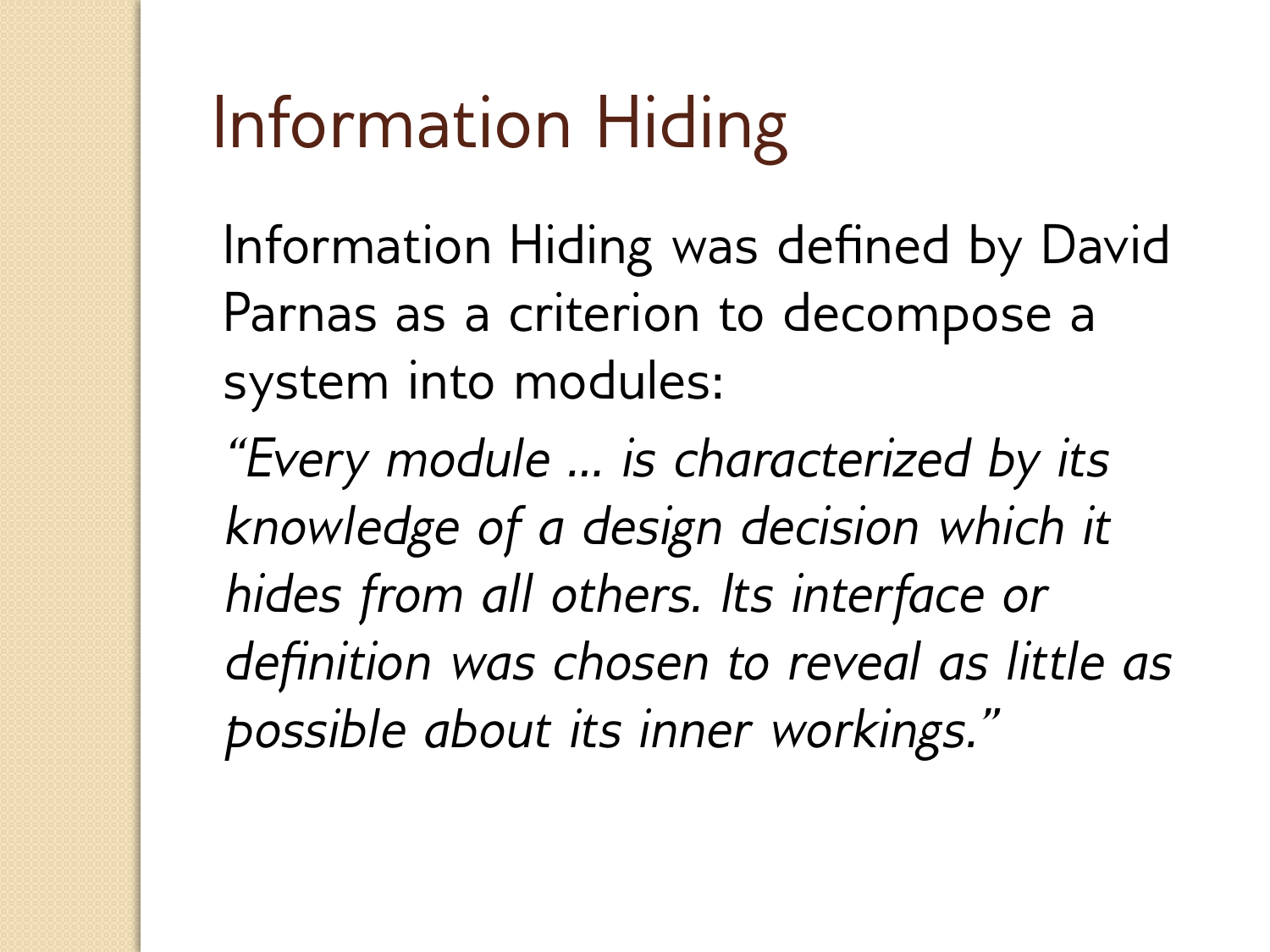

# Information Hiding
Information Hiding was defined by David Parnas as a criterion to decompose a system into modules:
“Every module … is characterized by its knowledge of a design decision which it hides from all others. Its interface or definition was chosen to reveal as little as possible about its inner workings.”